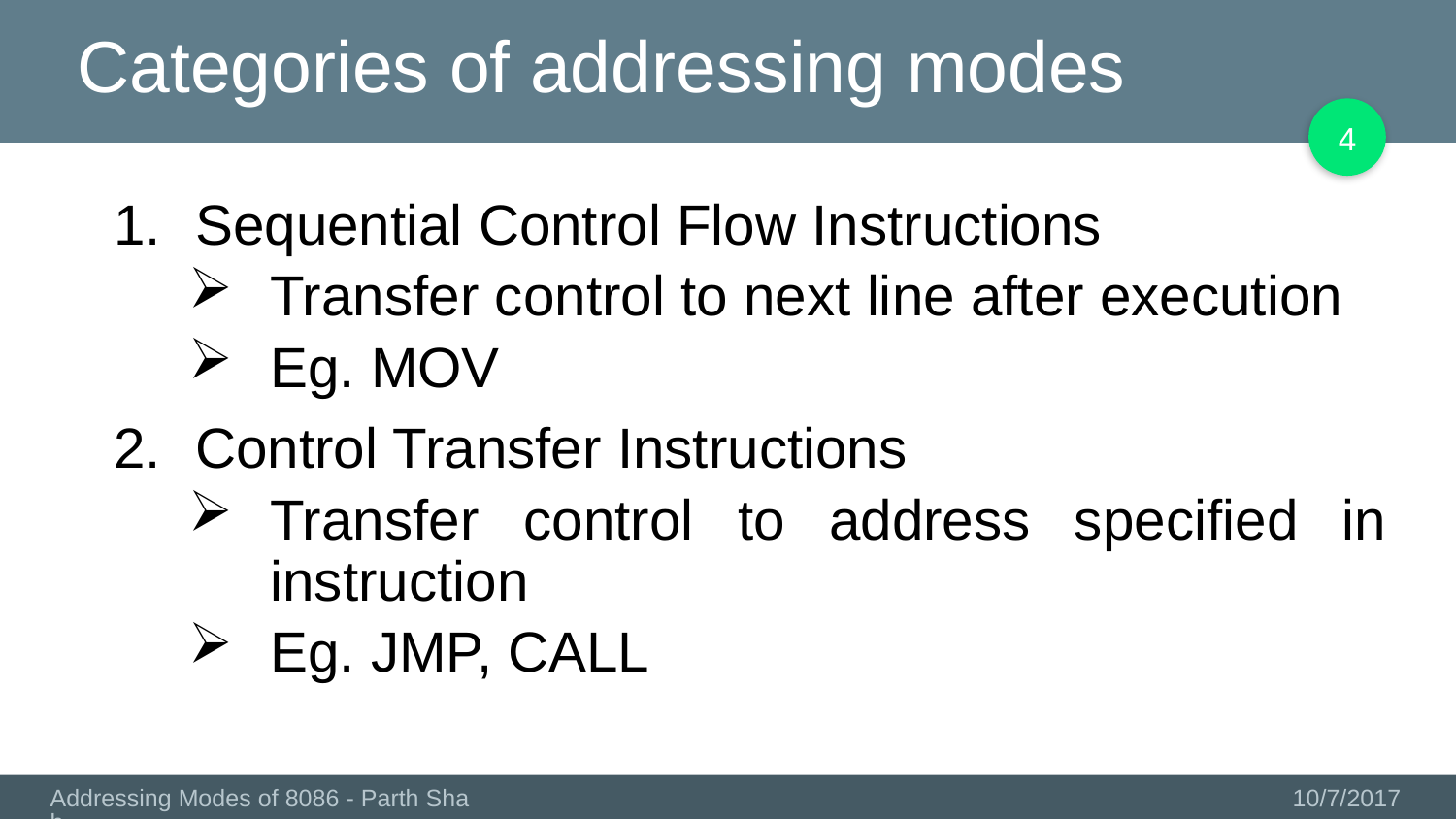

# Categories of addressing modes
4
Sequential Control Flow Instructions
Transfer control to next line after execution
Eg. MOV
Control Transfer Instructions
Transfer control to address specified in instruction
Eg. JMP, CALL
Addressing Modes of 8086 - Parth Shah
10/7/2017